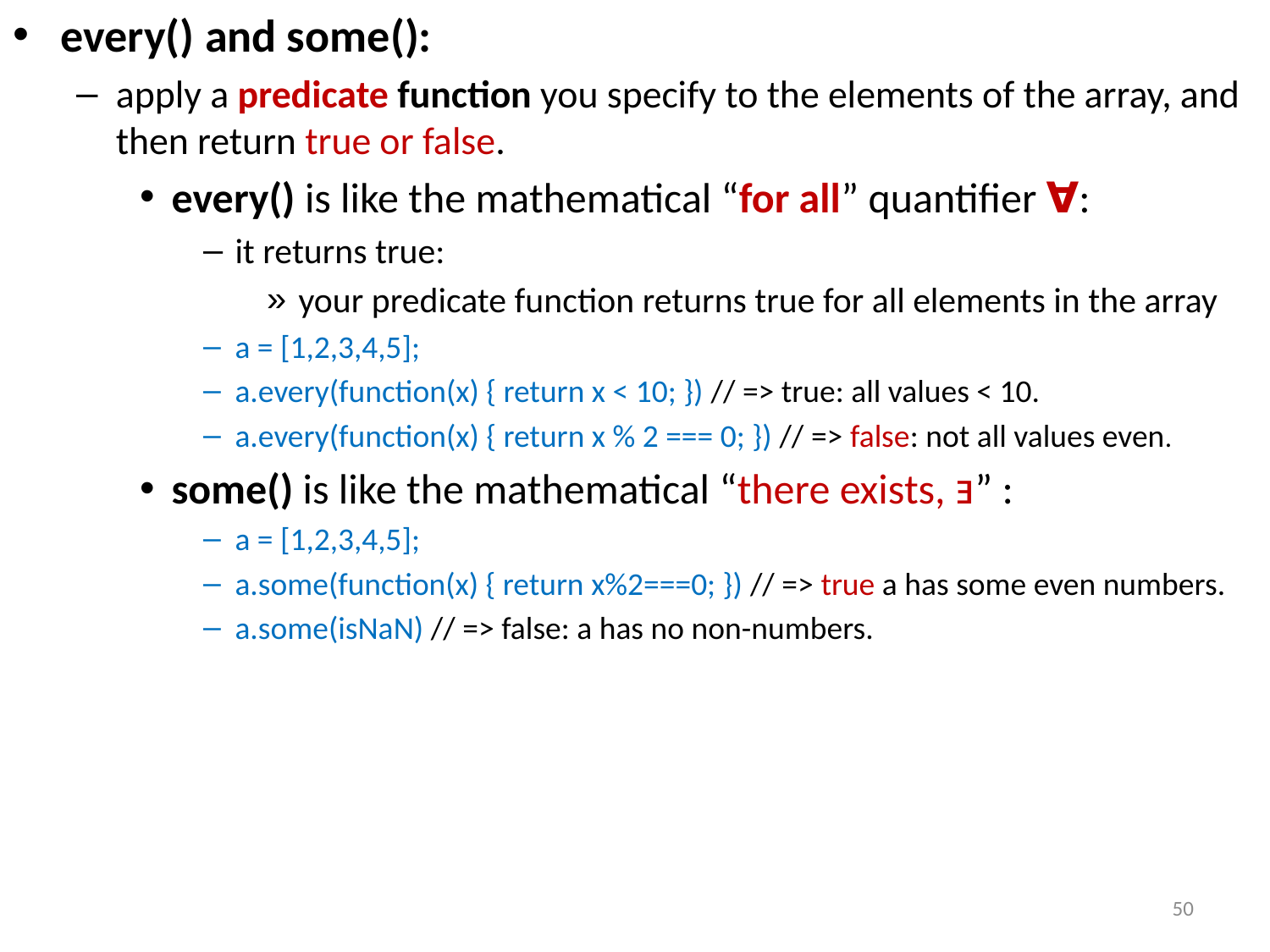

every() and some():
apply a predicate function you specify to the elements of the array, and then return true or false.
every() is like the mathematical “for all” quantifier ∀:
it returns true:
your predicate function returns true for all elements in the array
a = [1,2,3,4,5];
a.every(function(x) { return x < 10; }) // => true: all values < 10.
a.every(function(x) { return x % 2 === 0; }) // => false: not all values even.
some() is like the mathematical “there exists, ⱻ” :
a = [1,2,3,4,5];
a.some(function(x) { return x%2===0; }) // => true a has some even numbers.
a.some(isNaN) // => false: a has no non-numbers.

50